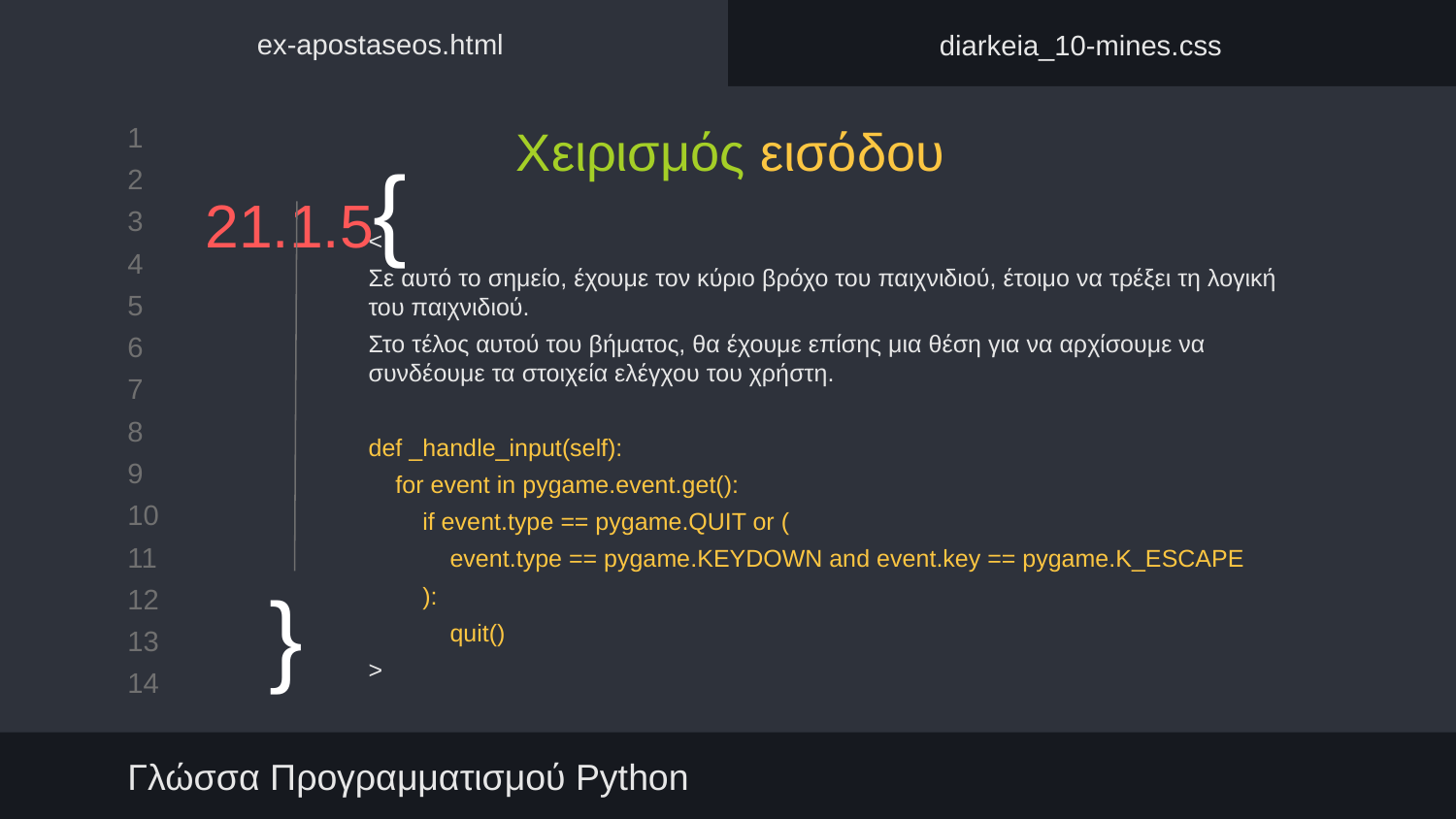

ex-apostaseos.html
diarkeia_10-mines.css
Χειρισμός εισόδου
# 21.1.5{
<
Σε αυτό το σημείο, έχουμε τον κύριο βρόχο του παιχνιδιού, έτοιμο να τρέξει τη λογική του παιχνιδιού.
Στο τέλος αυτού του βήματος, θα έχουμε επίσης μια θέση για να αρχίσουμε να συνδέουμε τα στοιχεία ελέγχου του χρήστη.

def _handle_input(self):
    for event in pygame.event.get():
        if event.type == pygame.QUIT or (
            event.type == pygame.KEYDOWN and event.key == pygame.K_ESCAPE
        ):
            quit()
>
}
Γλώσσα Προγραμματισμού Python